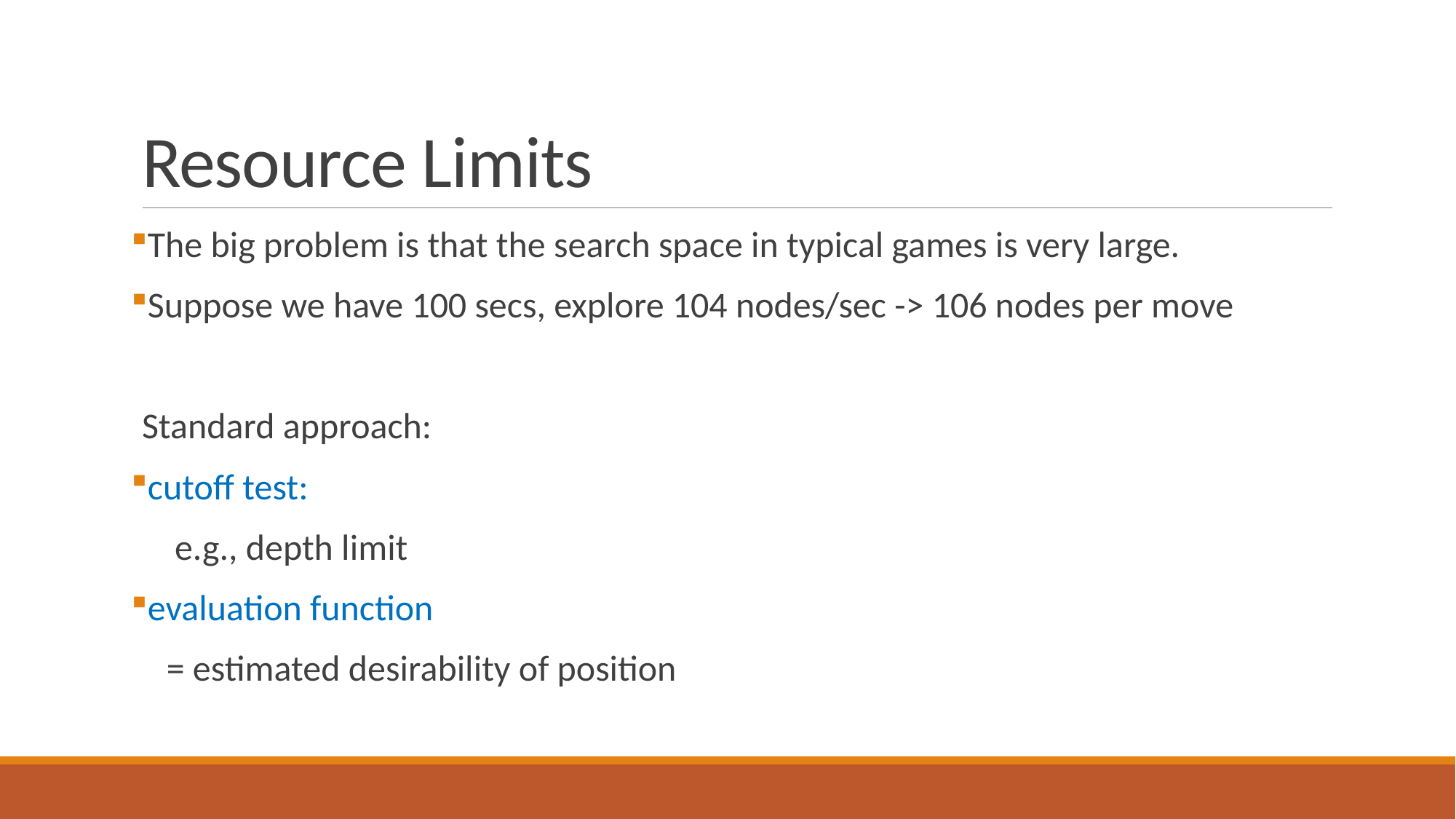

# Resource Limits
The big problem is that the search space in typical games is very large.
Suppose we have 100 secs, explore 104 nodes/sec -> 106 nodes per move

Standard approach:
cutoff test:
    e.g., depth limit
evaluation function
   = estimated desirability of position